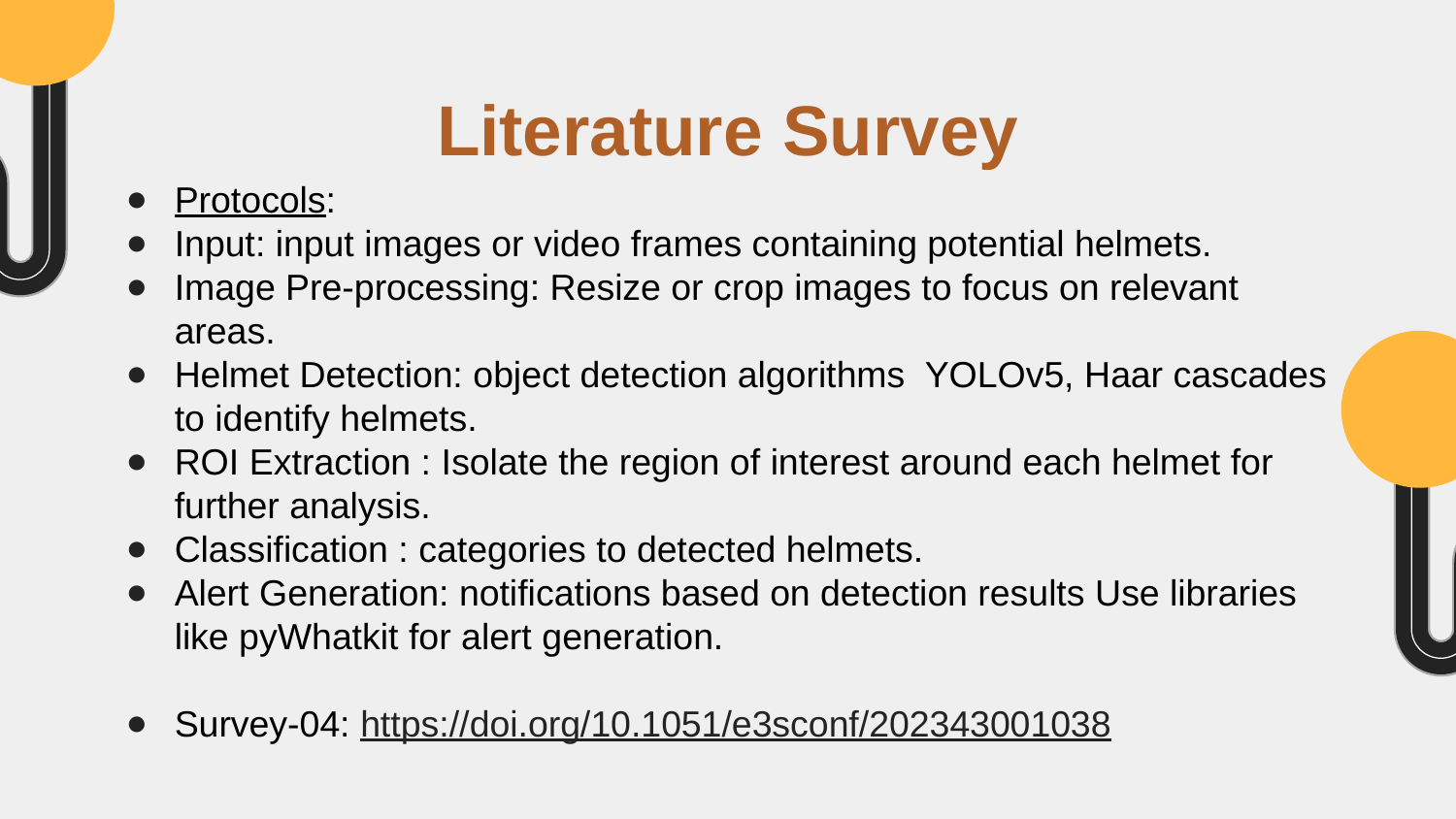

# Literature Survey
Protocols:
Input: input images or video frames containing potential helmets.
Image Pre-processing: Resize or crop images to focus on relevant areas.
Helmet Detection: object detection algorithms  YOLOv5, Haar cascades to identify helmets.
ROI Extraction : Isolate the region of interest around each helmet for further analysis.
Classification : categories to detected helmets.
Alert Generation: notifications based on detection results Use libraries like pyWhatkit for alert generation.

Survey-04: https://doi.org/10.1051/e3sconf/202343001038